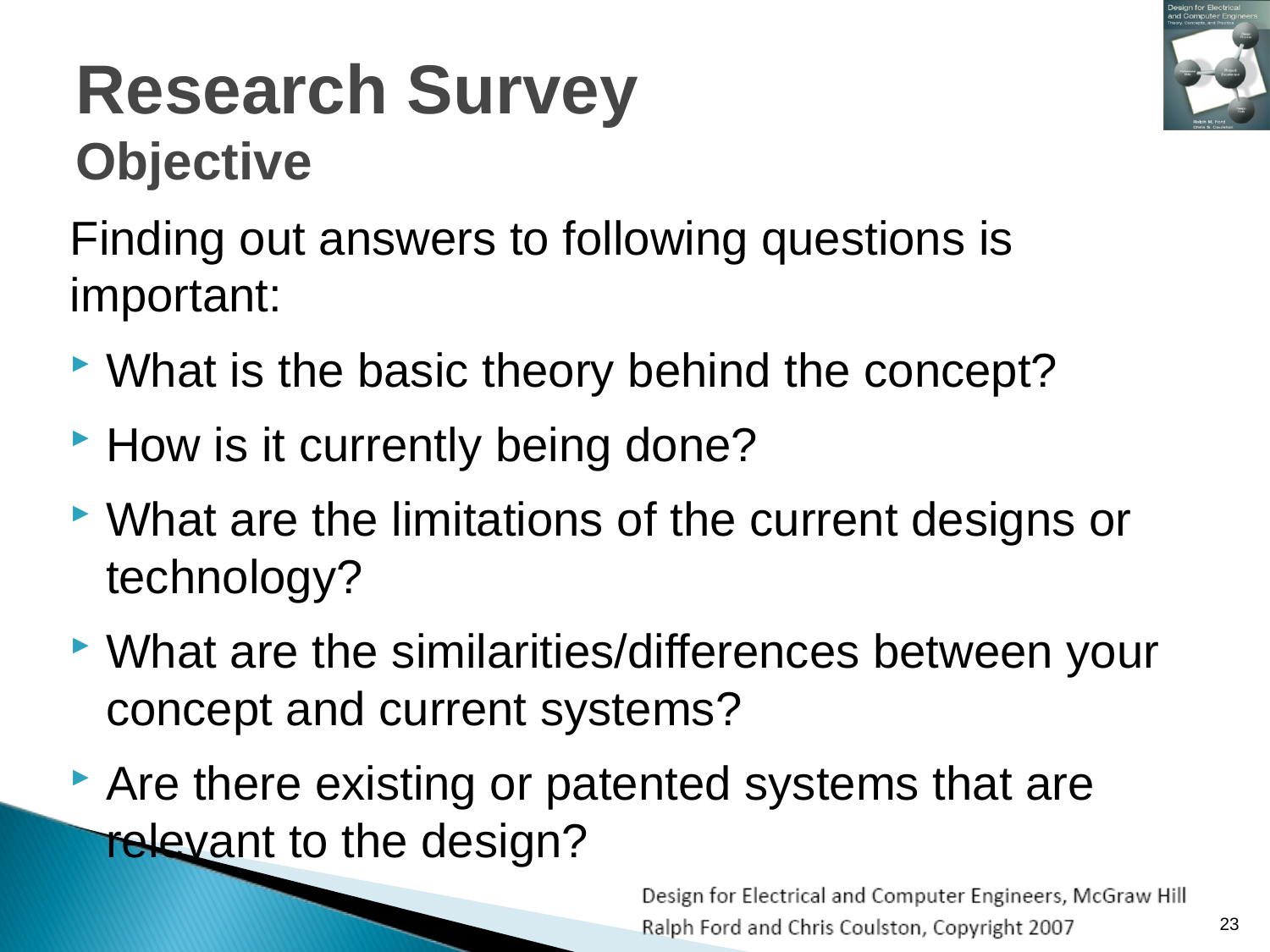

# Research Survey Objective
Finding out answers to following questions is important:
What is the basic theory behind the concept?
How is it currently being done?
What are the limitations of the current designs or technology?
What are the similarities/differences between your concept and current systems?
Are there existing or patented systems that are relevant to the design?
23